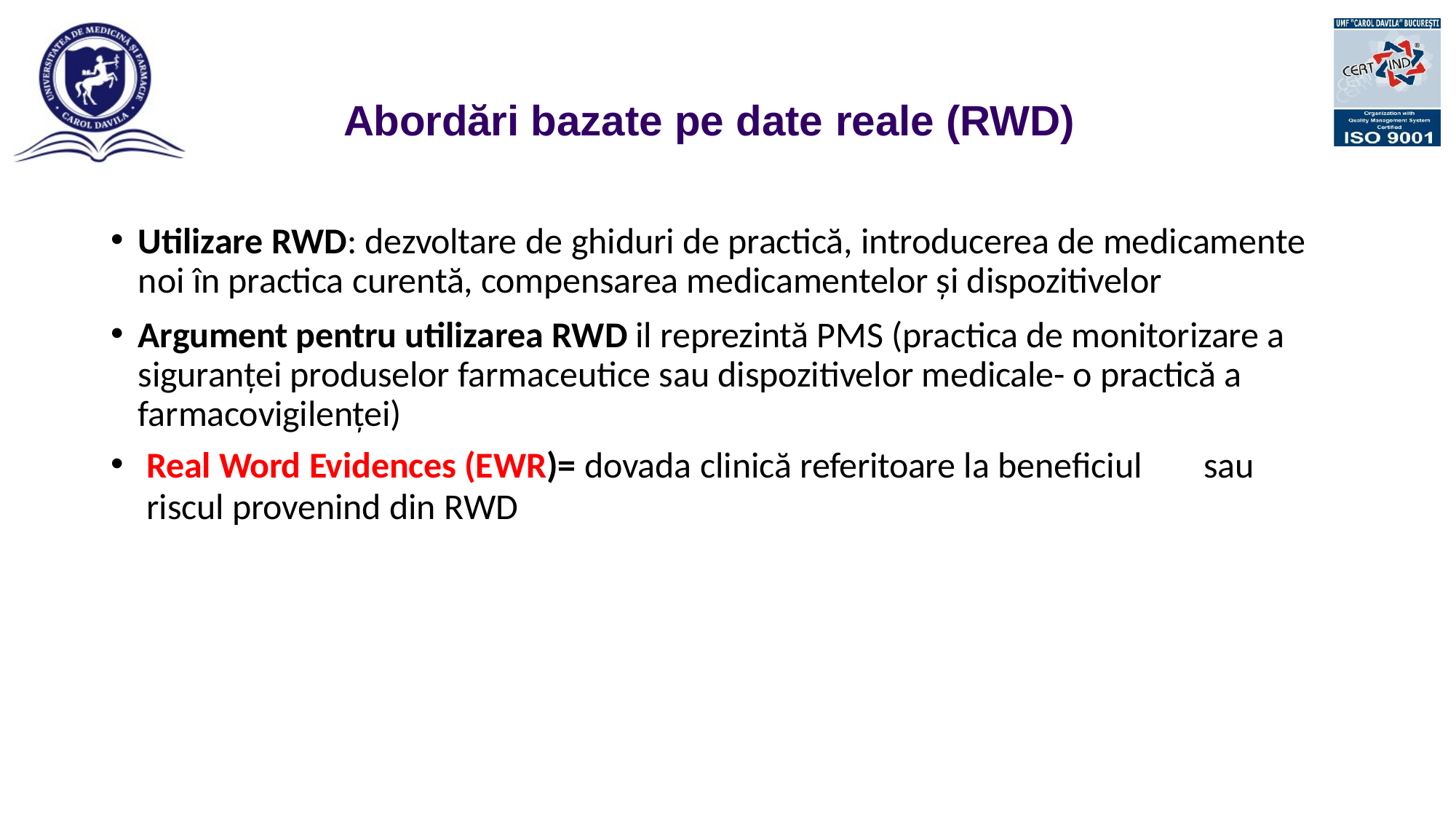

# Abordări bazate pe date reale (RWD)
Utilizare RWD: dezvoltare de ghiduri de practică, introducerea de medicamente  noi în practica curentă, compensarea medicamentelor și dispozitivelor
Argument pentru utilizarea RWD il reprezintă PMS (practica de monitorizare a  siguranței produselor farmaceutice sau dispozitivelor medicale- o practică a  farmacovigilenței)
Real Word Evidences (EWR)= dovada clinică referitoare la beneficiul	sau riscul provenind din RWD